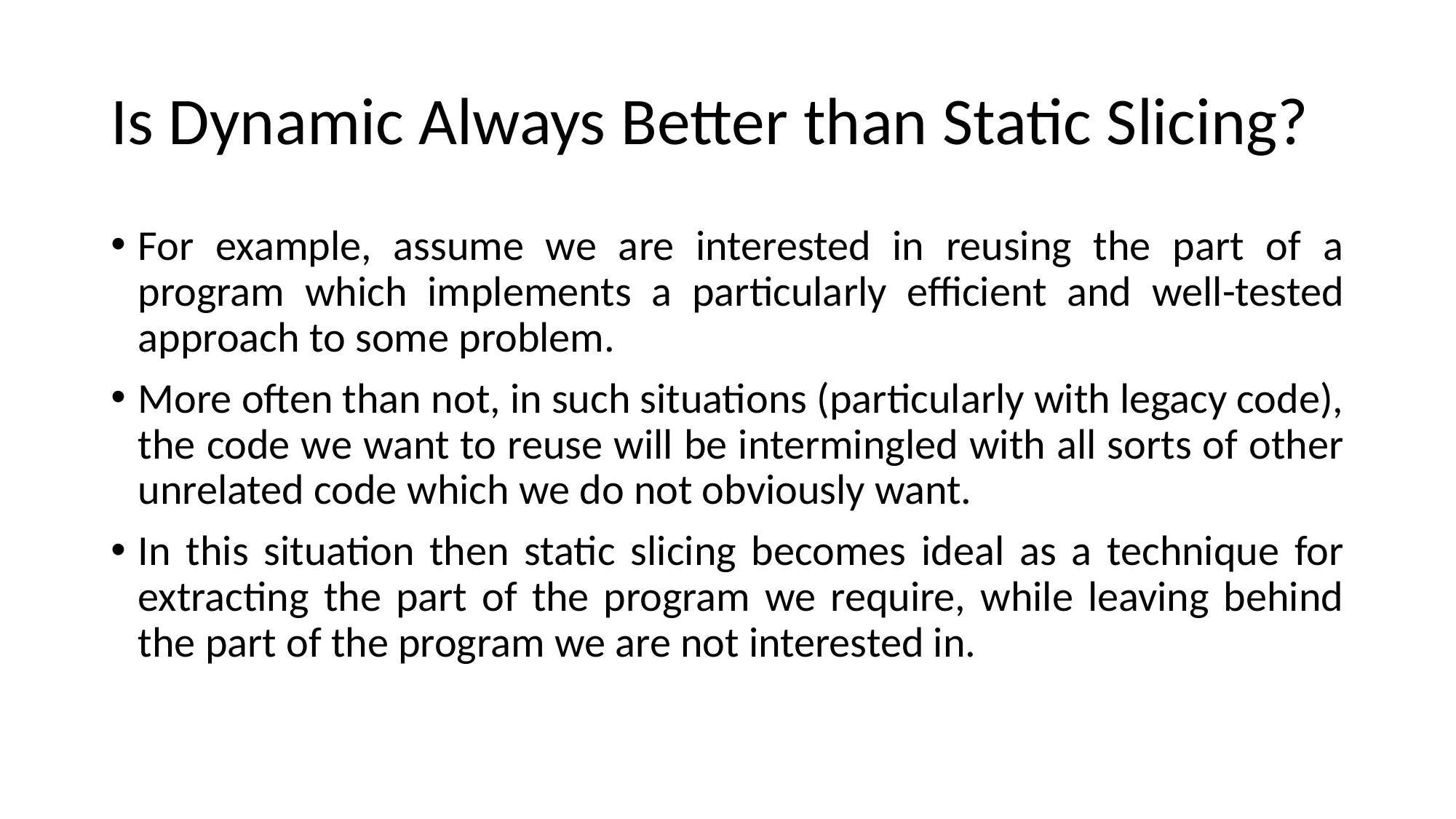

# Is Dynamic Always Better than Static Slicing?
For example, assume we are interested in reusing the part of a program which implements a particularly efficient and well-tested approach to some problem.
More often than not, in such situations (particularly with legacy code), the code we want to reuse will be intermingled with all sorts of other unrelated code which we do not obviously want.
In this situation then static slicing becomes ideal as a technique for extracting the part of the program we require, while leaving behind the part of the program we are not interested in.